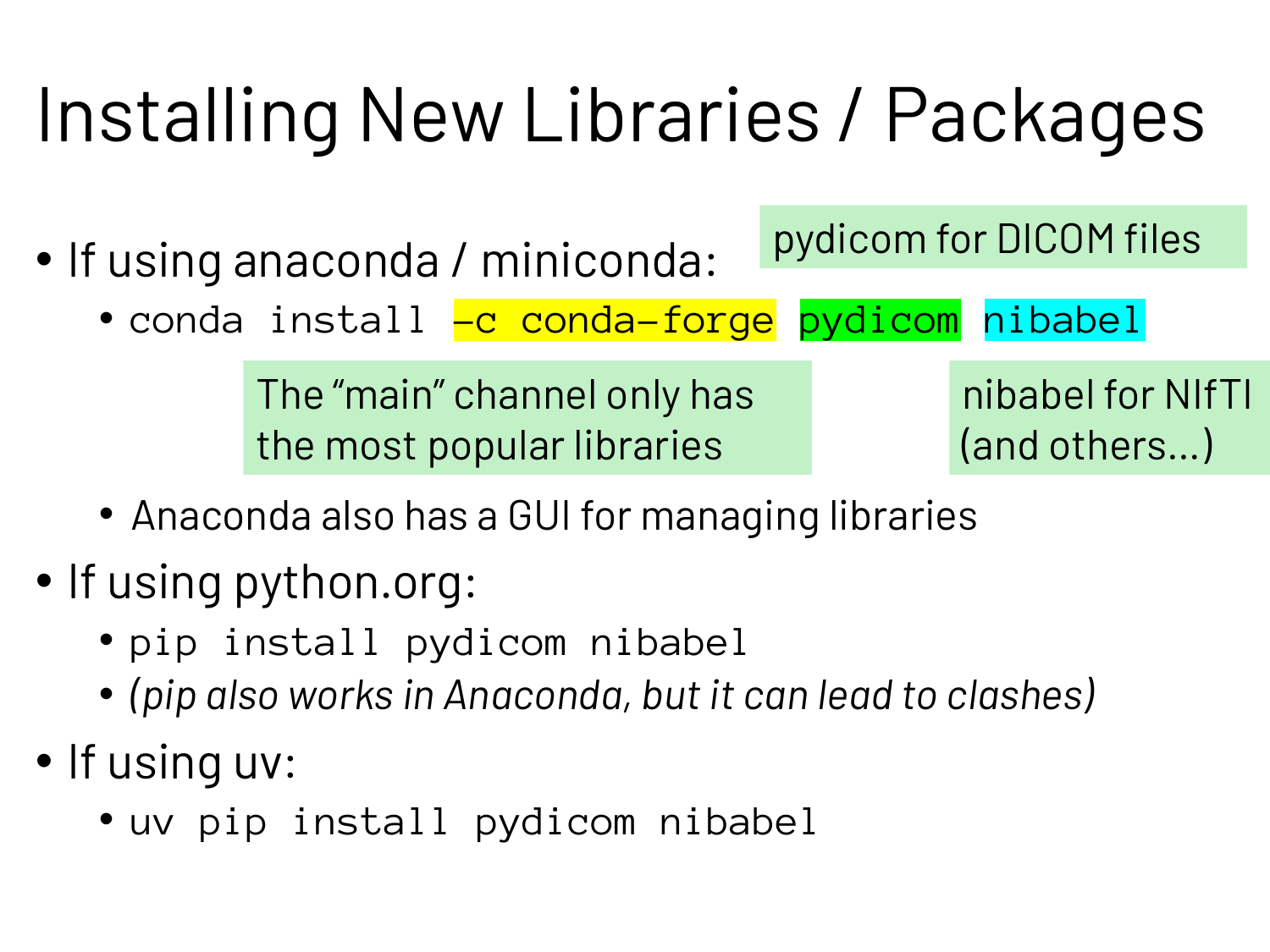

# Installing New Libraries / Packages
pydicom for DICOM files
If using anaconda / miniconda:
conda install -c conda-forge pydicom nibabel

Anaconda also has a GUI for managing libraries
If using python.org:
pip install pydicom nibabel
(pip also works in Anaconda, but it can lead to clashes)
If using uv:
uv pip install pydicom nibabel

nibabel for NIfTI (and others…)
The “main” channel only has the most popular libraries